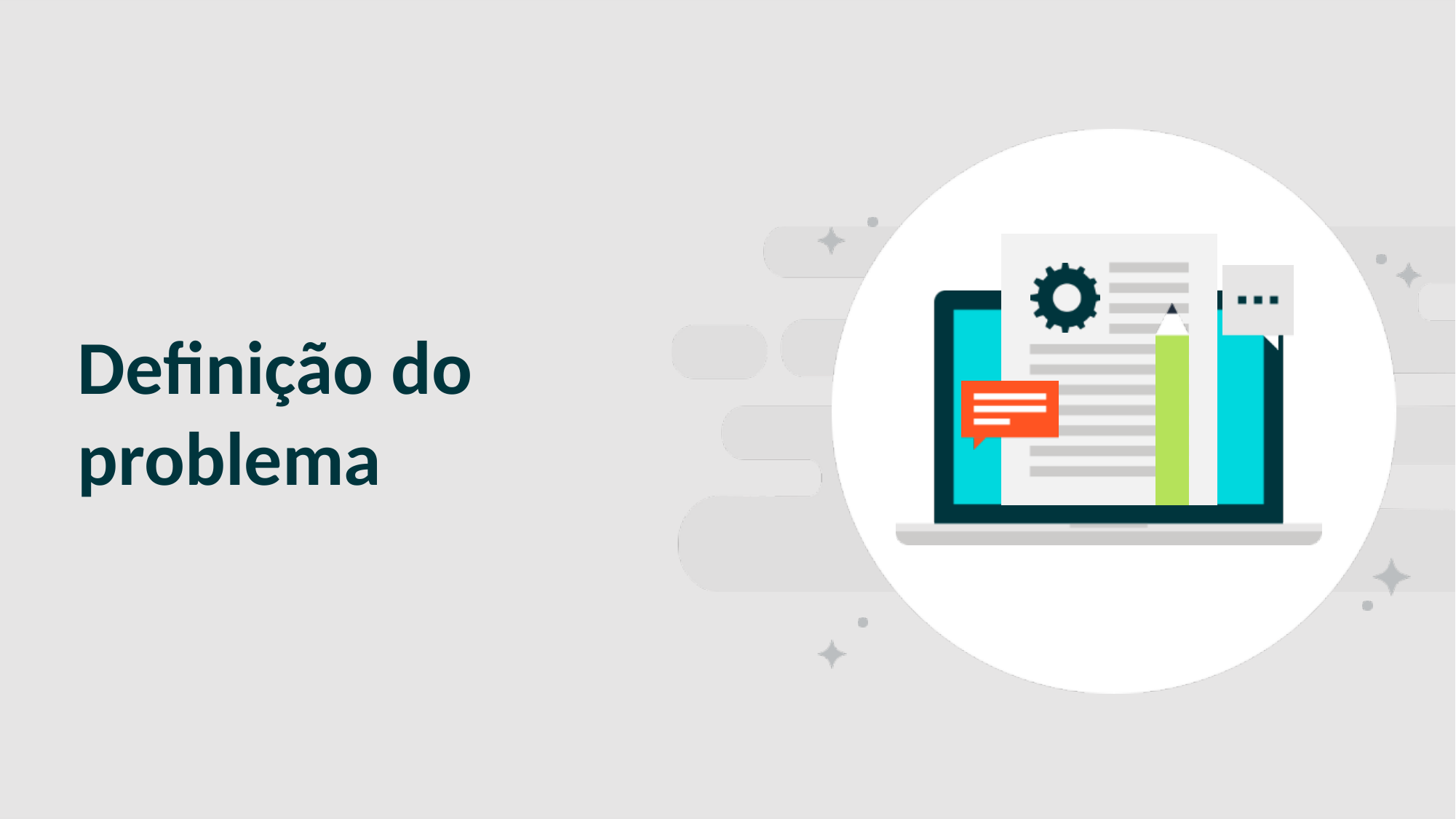

SLIDE PARA SEPARAR CAPÍTULO/ TÓPICO
# Definição do problema